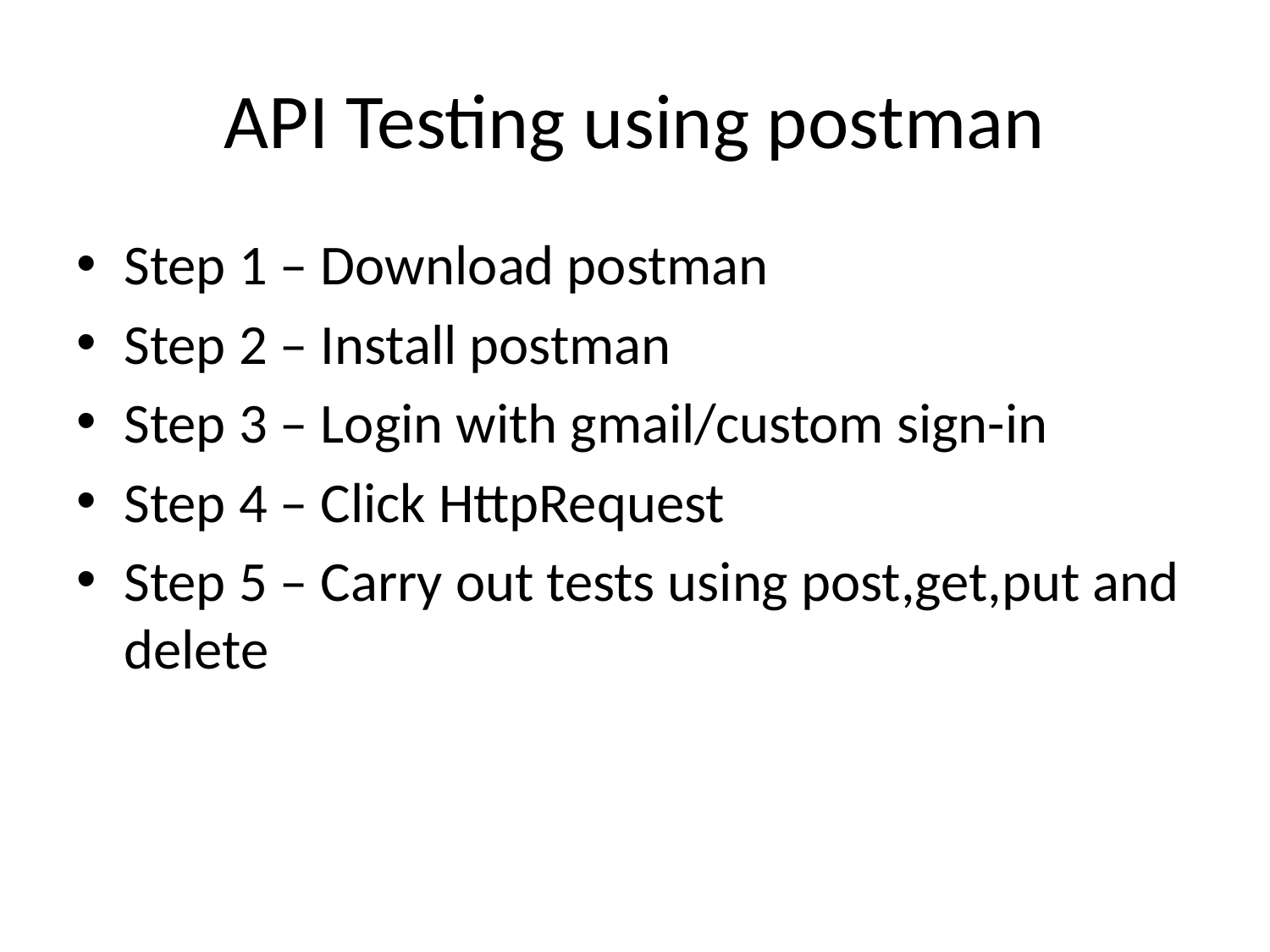

# API Testing using postman
Step 1 – Download postman
Step 2 – Install postman
Step 3 – Login with gmail/custom sign-in
Step 4 – Click HttpRequest
Step 5 – Carry out tests using post,get,put and delete